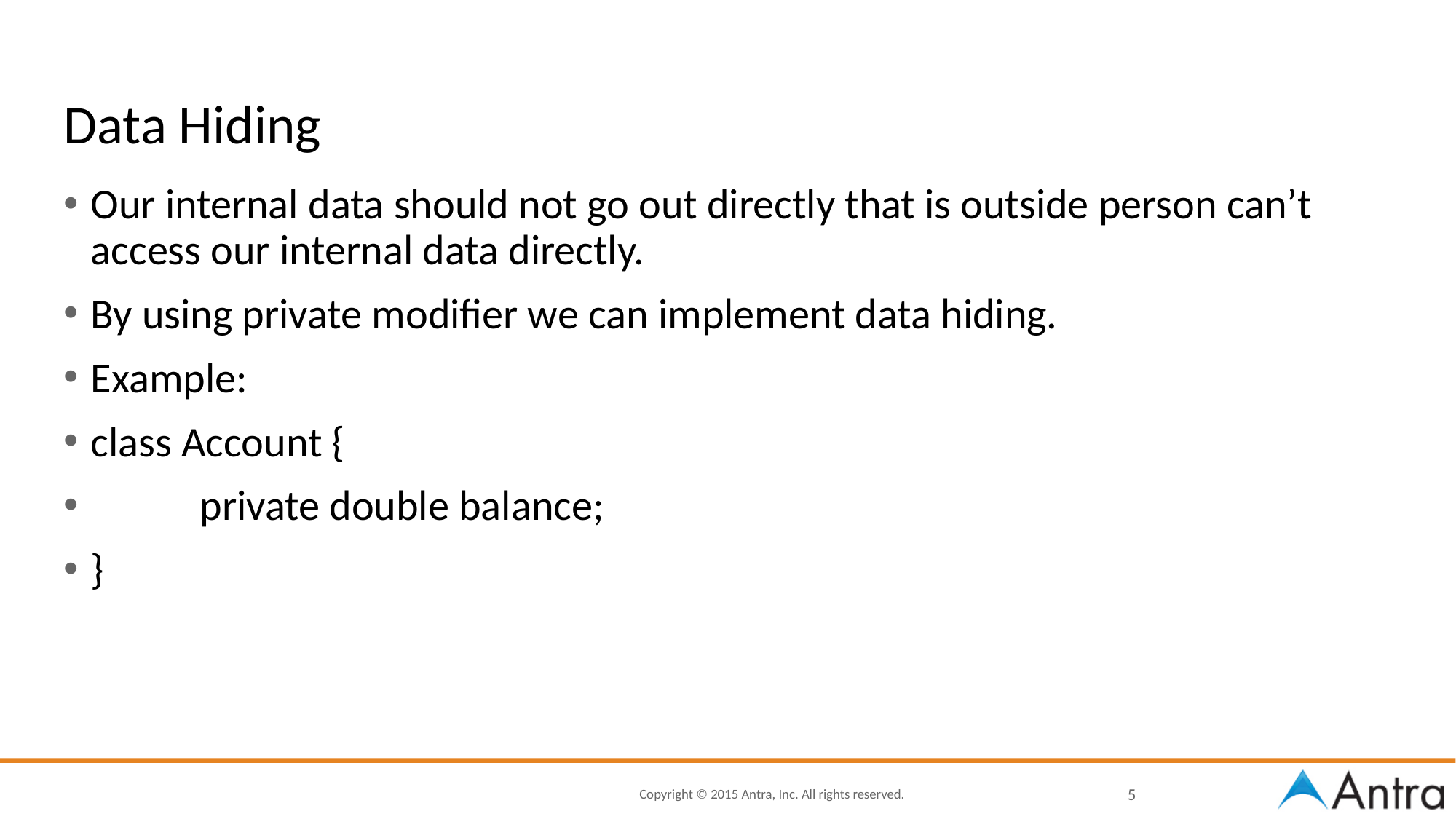

# Data Hiding
Our internal data should not go out directly that is outside person can’t access our internal data directly.
By using private modifier we can implement data hiding.
Example:
class Account {
	private double balance;
}
5